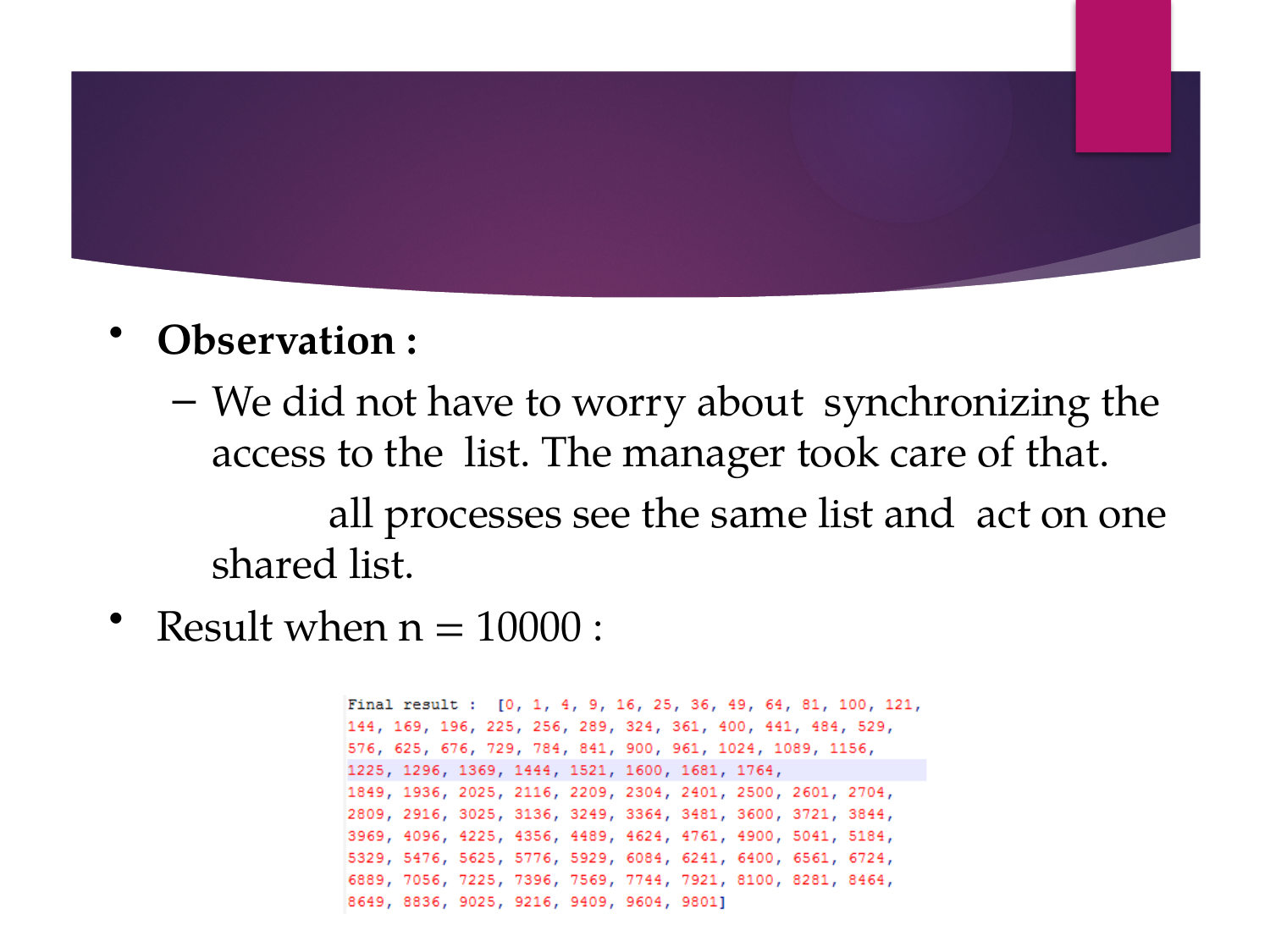

Observation :
We did not have to worry about  synchronizing the access to the  list. The manager took care of that.
	all processes see the same list and  act on one shared list.
Result when n = 10000 :